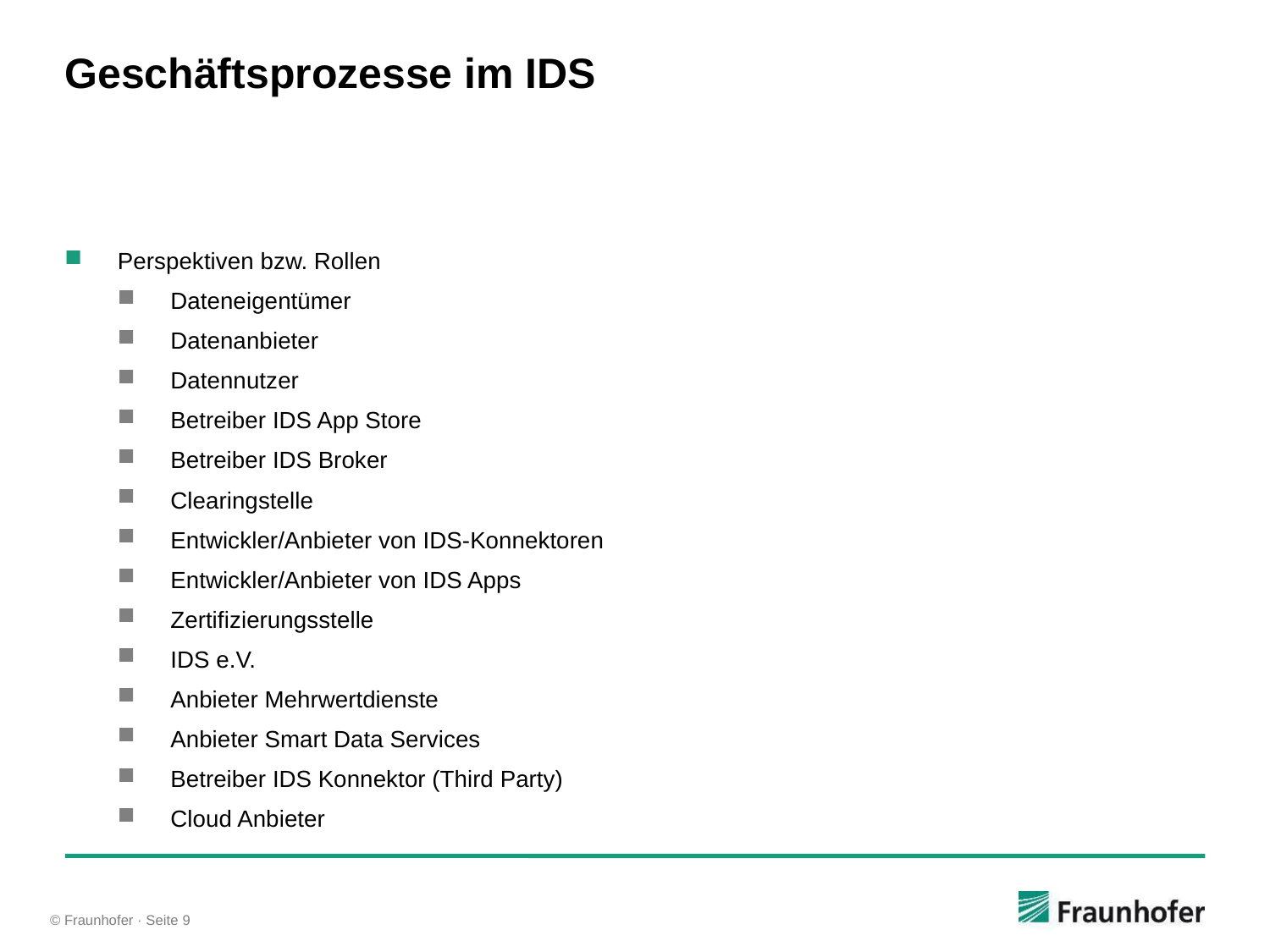

# Geschäftsprozesse im IDS
Perspektiven bzw. Rollen
Dateneigentümer
Datenanbieter
Datennutzer
Betreiber IDS App Store
Betreiber IDS Broker
Clearingstelle
Entwickler/Anbieter von IDS-Konnektoren
Entwickler/Anbieter von IDS Apps
Zertifizierungsstelle
IDS e.V.
Anbieter Mehrwertdienste
Anbieter Smart Data Services
Betreiber IDS Konnektor (Third Party)
Cloud Anbieter